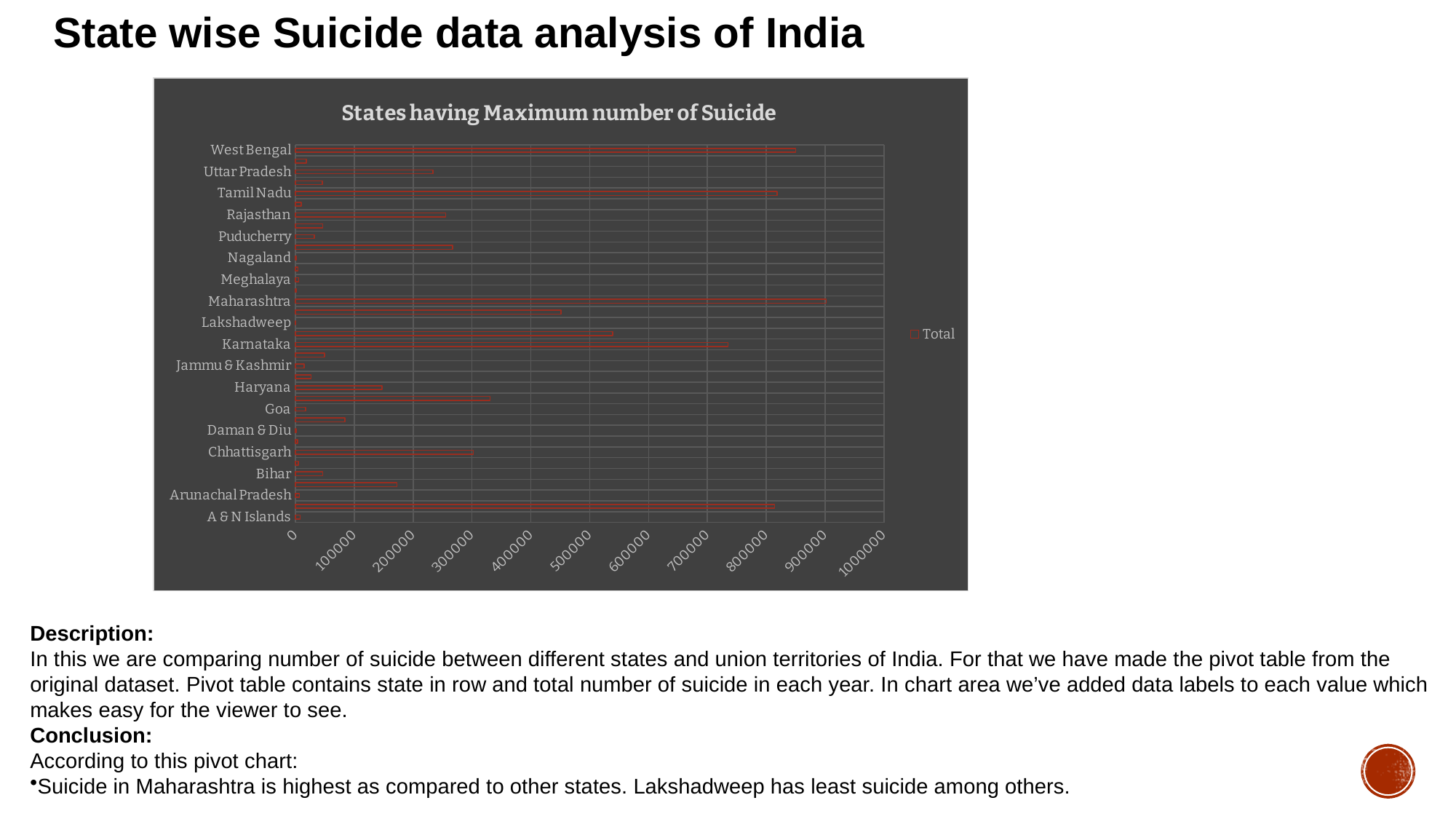

State wise Suicide data analysis of India

### Chart: States having Maximum number of Suicide

| Category | Total |
|---|---|
| A & N Islands | 8109.0 |
| Andhra Pradesh | 814059.0 |
| Arunachal Pradesh | 6633.0 |
| Assam | 172276.0 |
| Bihar | 46214.0 |
| Chandigarh | 5164.0 |
| Chhattisgarh | 302354.0 |
| D & N Haveli | 3430.0 |
| Daman & Diu | 1391.0 |
| Delhi (Ut) | 84272.0 |
| Goa | 17363.0 |
| Gujarat | 330858.0 |
| Haryana | 147176.0 |
| Himachal Pradesh | 26562.0 |
| Jammu & Kashmir | 14821.0 |
| Jharkhand | 49720.0 |
| Karnataka | 734825.0 |
| Kerala | 538946.0 |
| Lakshadweep | 50.0 |
| Madhya Pradesh | 451535.0 |
| Maharashtra | 901945.0 |
| Manipur | 2102.0 |
| Meghalaya | 5415.0 |
| Mizoram | 4154.0 |
| Nagaland | 1728.0 |
| Odisha | 267234.0 |
| Puducherry | 32144.0 |
| Punjab | 46350.0 |
| Rajasthan | 255134.0 |
| Sikkim | 9606.0 |
| Tamil Nadu | 818691.0 |
| Tripura | 45965.0 |
| Uttar Pradesh | 233352.0 |
| Uttarakhand | 18496.0 |
| West Bengal | 849936.0 |
Description:
In this we are comparing number of suicide between different states and union territories of India. For that we have made the pivot table from the original dataset. Pivot table contains state in row and total number of suicide in each year. In chart area we’ve added data labels to each value which makes easy for the viewer to see.
Conclusion:
According to this pivot chart:
Suicide in Maharashtra is highest as compared to other states. Lakshadweep has least suicide among others.